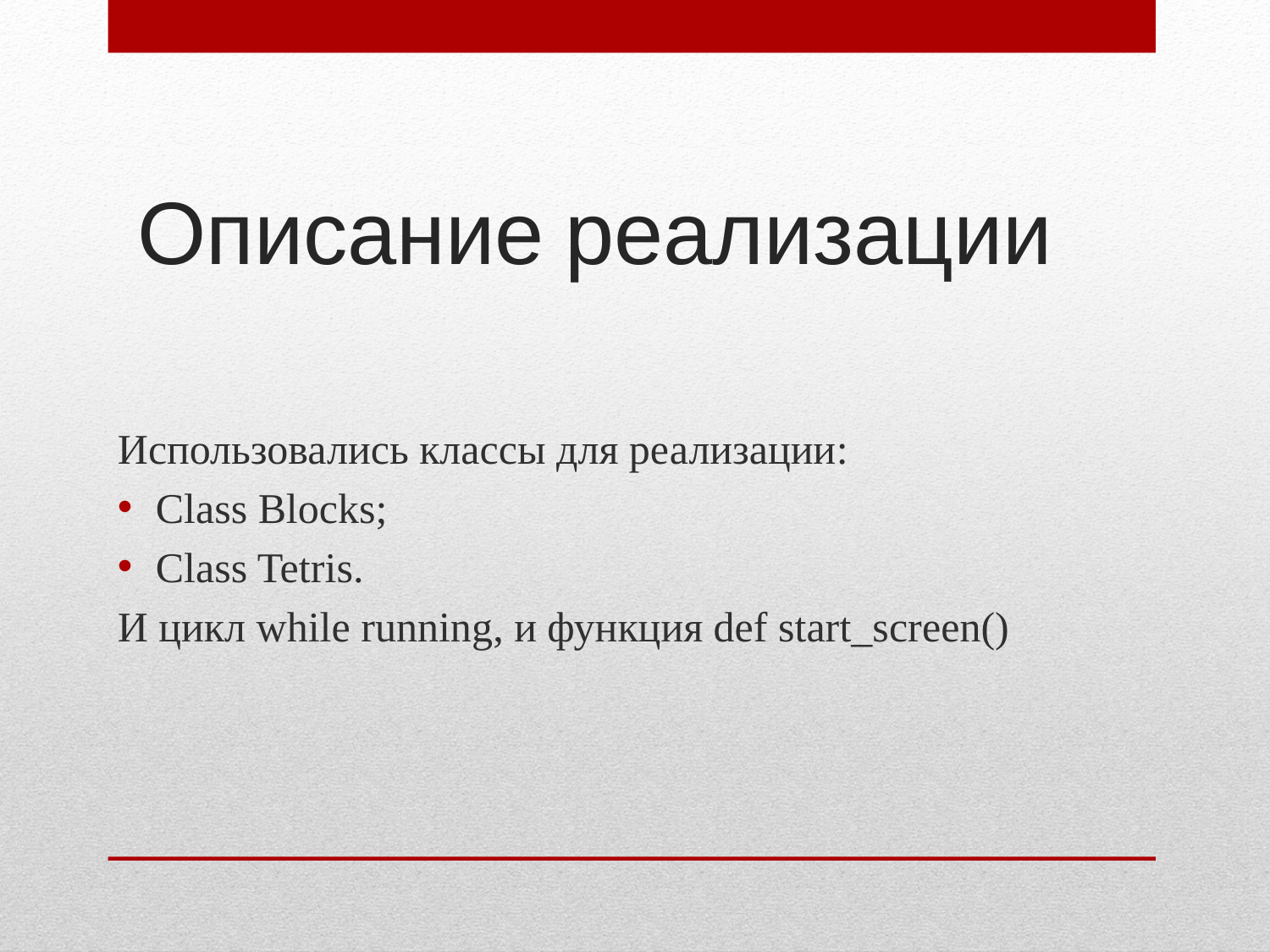

# Описание реализации
Использовались классы для реализации:
Class Blocks;
Class Tetris.
И цикл while running, и функция def start_screen()